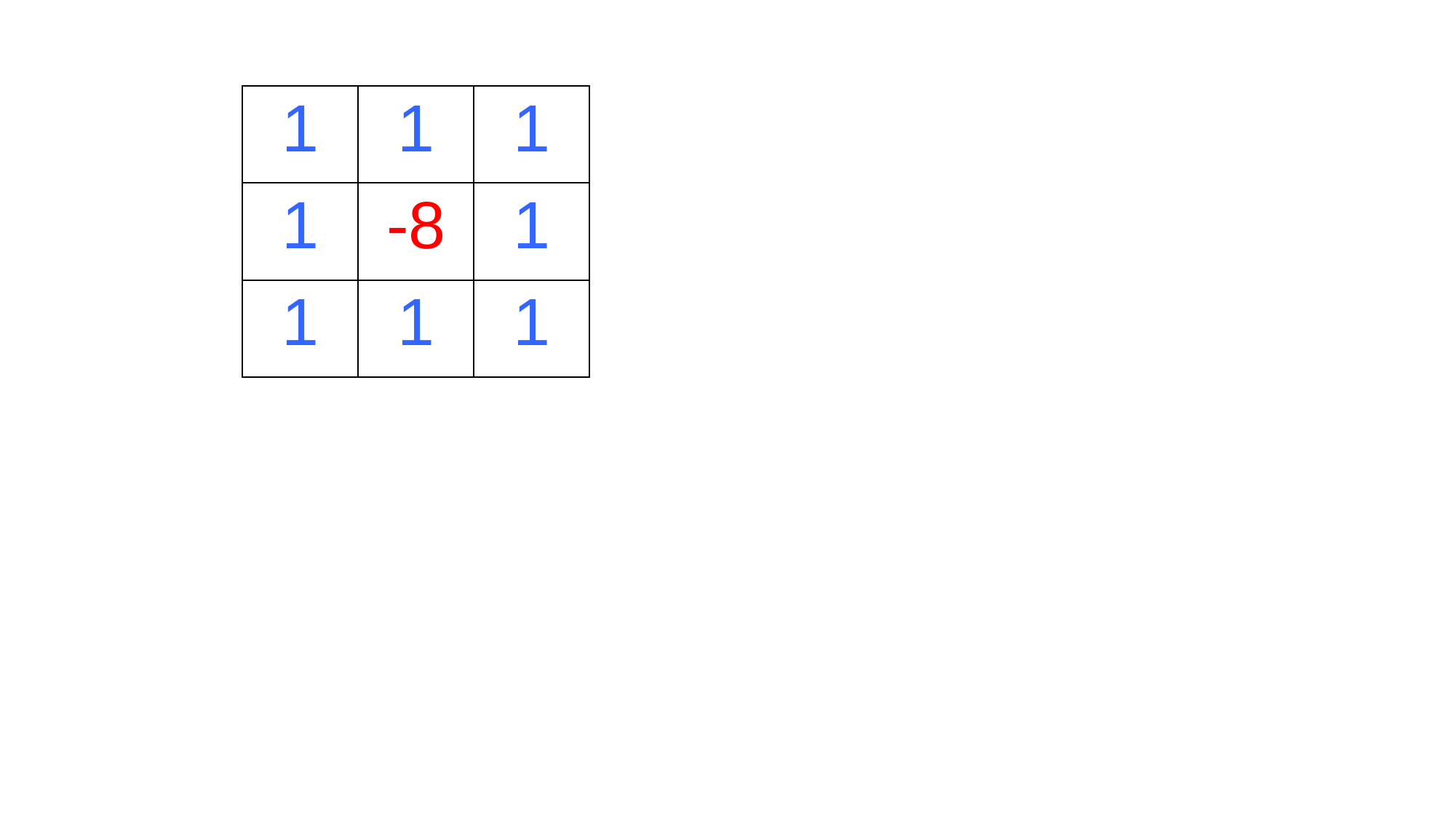

| 1 | 1 | 1 |
| --- | --- | --- |
| 1 | -8 | 1 |
| 1 | 1 | 1 |